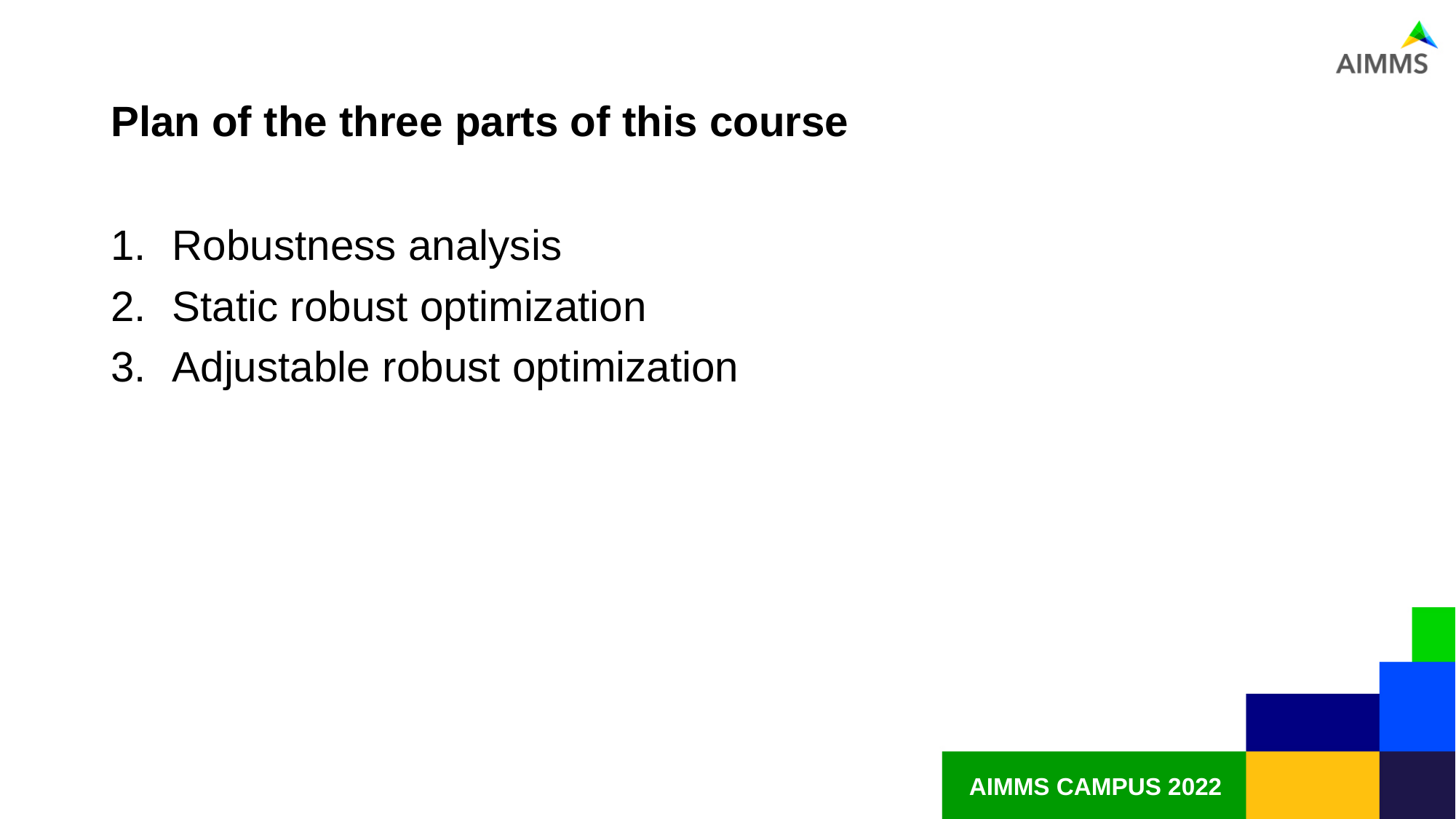

# Plan of the three parts of this course
Robustness analysis
Static robust optimization
Adjustable robust optimization